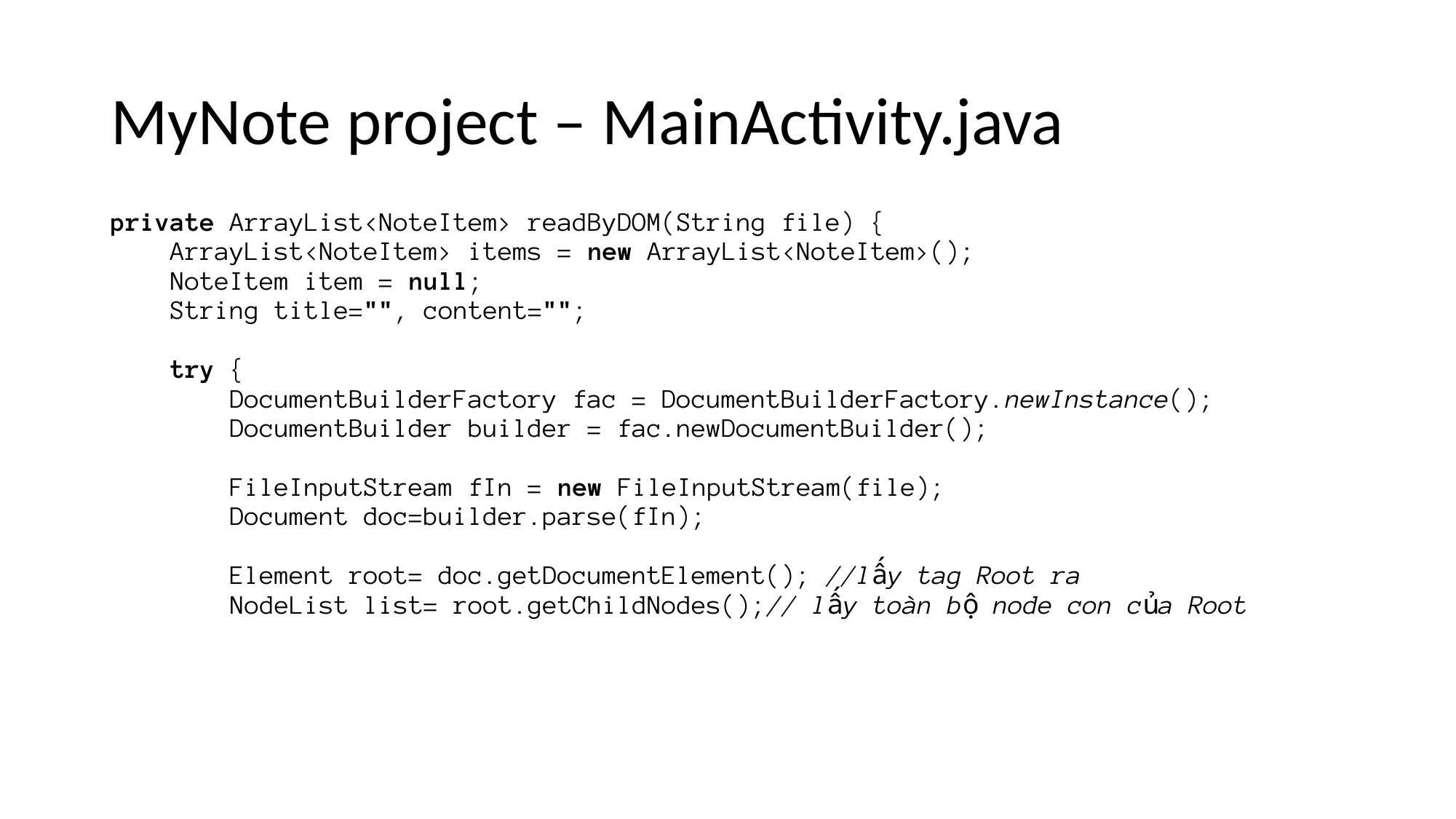

# MyNote project – MainActivity.java
private ArrayList<NoteItem> readByDOM(String file) {
    ArrayList<NoteItem> items = new ArrayList<NoteItem>();
    NoteItem item = null;
    String title="", content="";
    try {
        DocumentBuilderFactory fac = DocumentBuilderFactory.newInstance();
        DocumentBuilder builder = fac.newDocumentBuilder();
        FileInputStream fIn = new FileInputStream(file);
        Document doc=builder.parse(fIn);
        Element root= doc.getDocumentElement(); //lấy tag Root ra
        NodeList list= root.getChildNodes();// lấy toàn bộ node con của Root